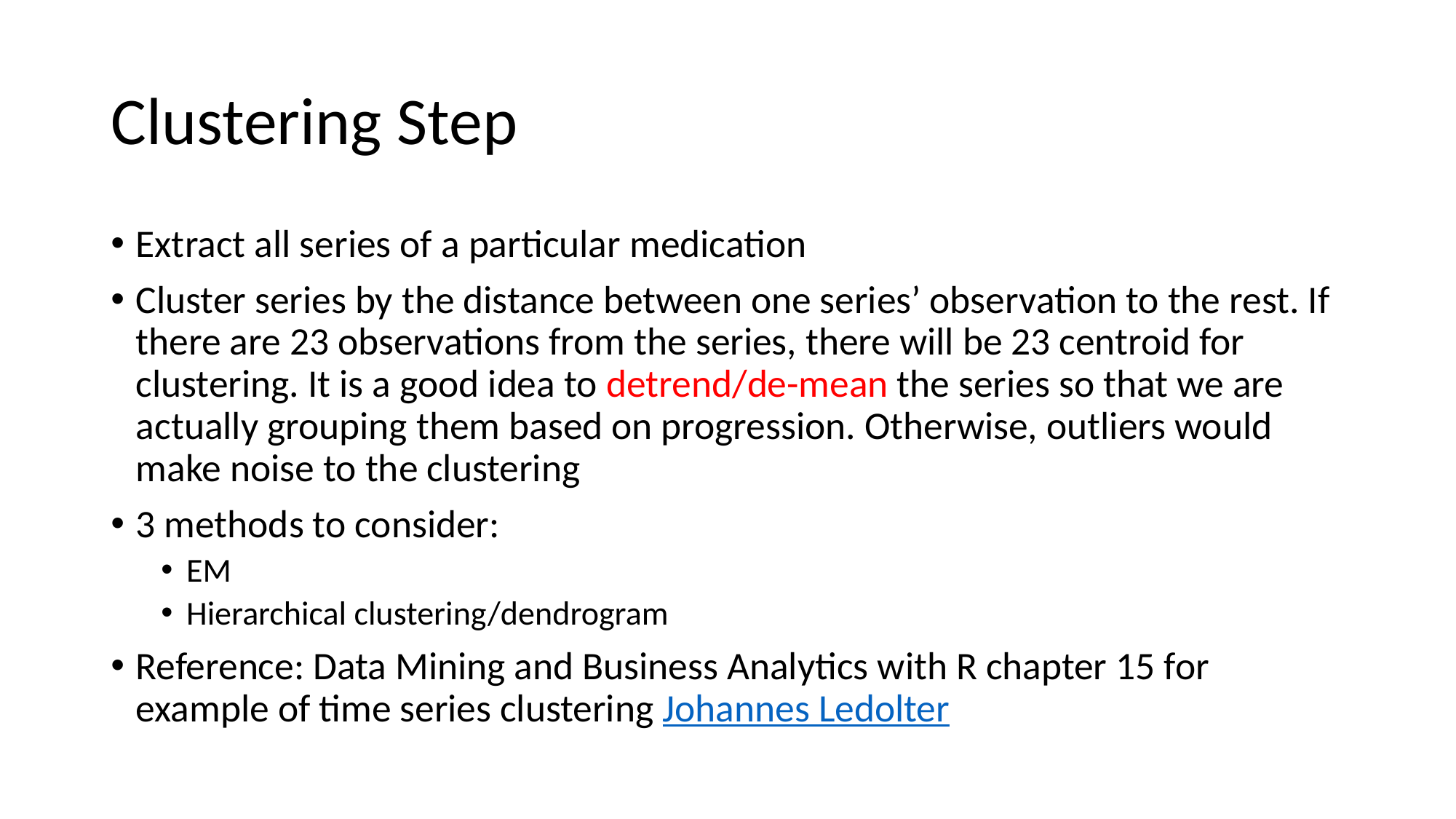

# Clustering Step
Extract all series of a particular medication
Cluster series by the distance between one series’ observation to the rest. If there are 23 observations from the series, there will be 23 centroid for clustering. It is a good idea to detrend/de-mean the series so that we are actually grouping them based on progression. Otherwise, outliers would make noise to the clustering
3 methods to consider:
EM
Hierarchical clustering/dendrogram
Reference: Data Mining and Business Analytics with R chapter 15 for example of time series clustering Johannes Ledolter